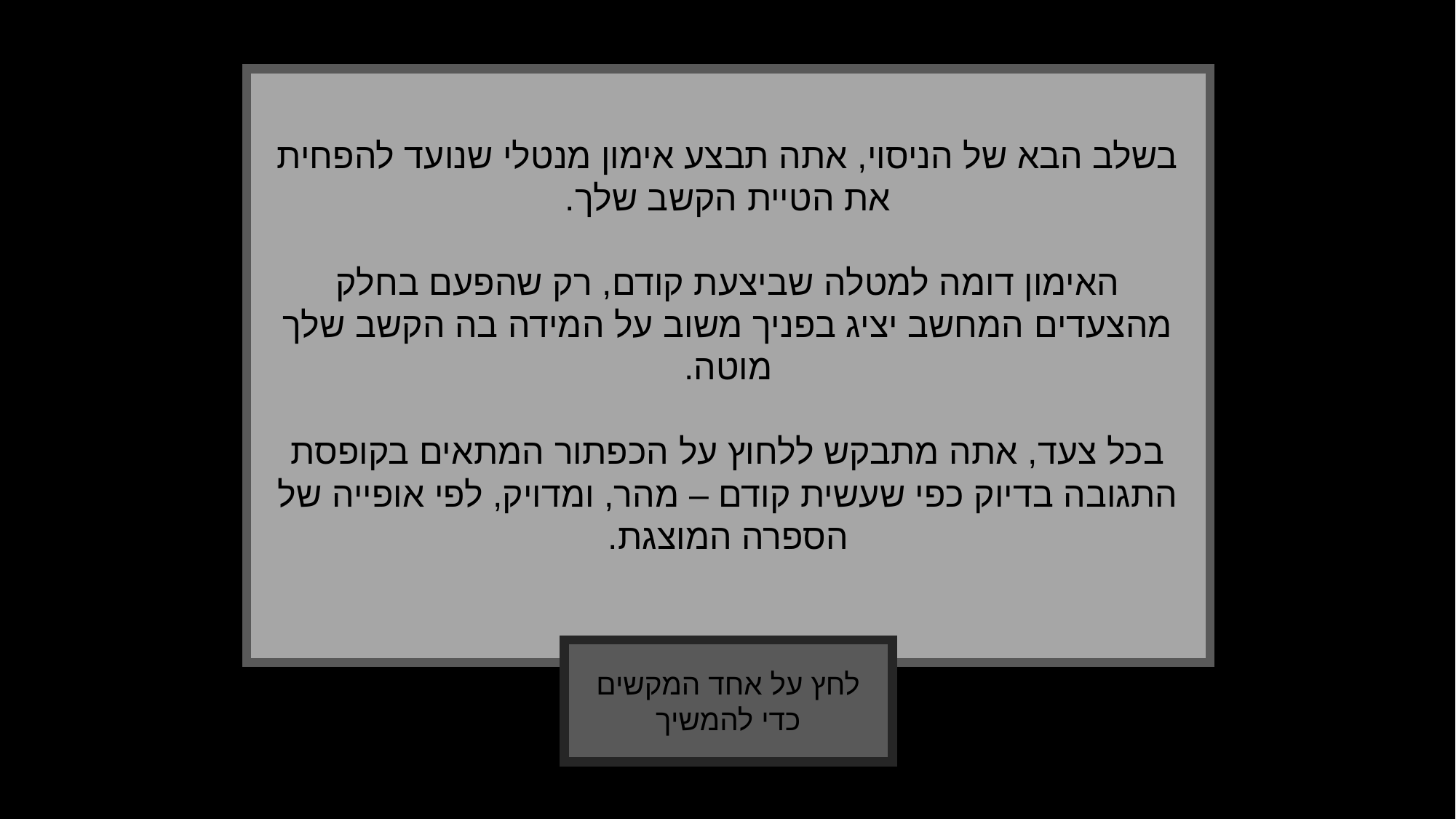

בשלב הבא של הניסוי, אתה תבצע אימון מנטלי שנועד להפחית את הטיית הקשב שלך.

האימון דומה למטלה שביצעת קודם, רק שהפעם בחלק מהצעדים המחשב יציג בפניך משוב על המידה בה הקשב שלך מוטה.

בכל צעד, אתה מתבקש ללחוץ על הכפתור המתאים בקופסת התגובה בדיוק כפי שעשית קודם – מהר, ומדויק, לפי אופייה של הספרה המוצגת.

לחץ על אחד המקשים כדי להמשיך